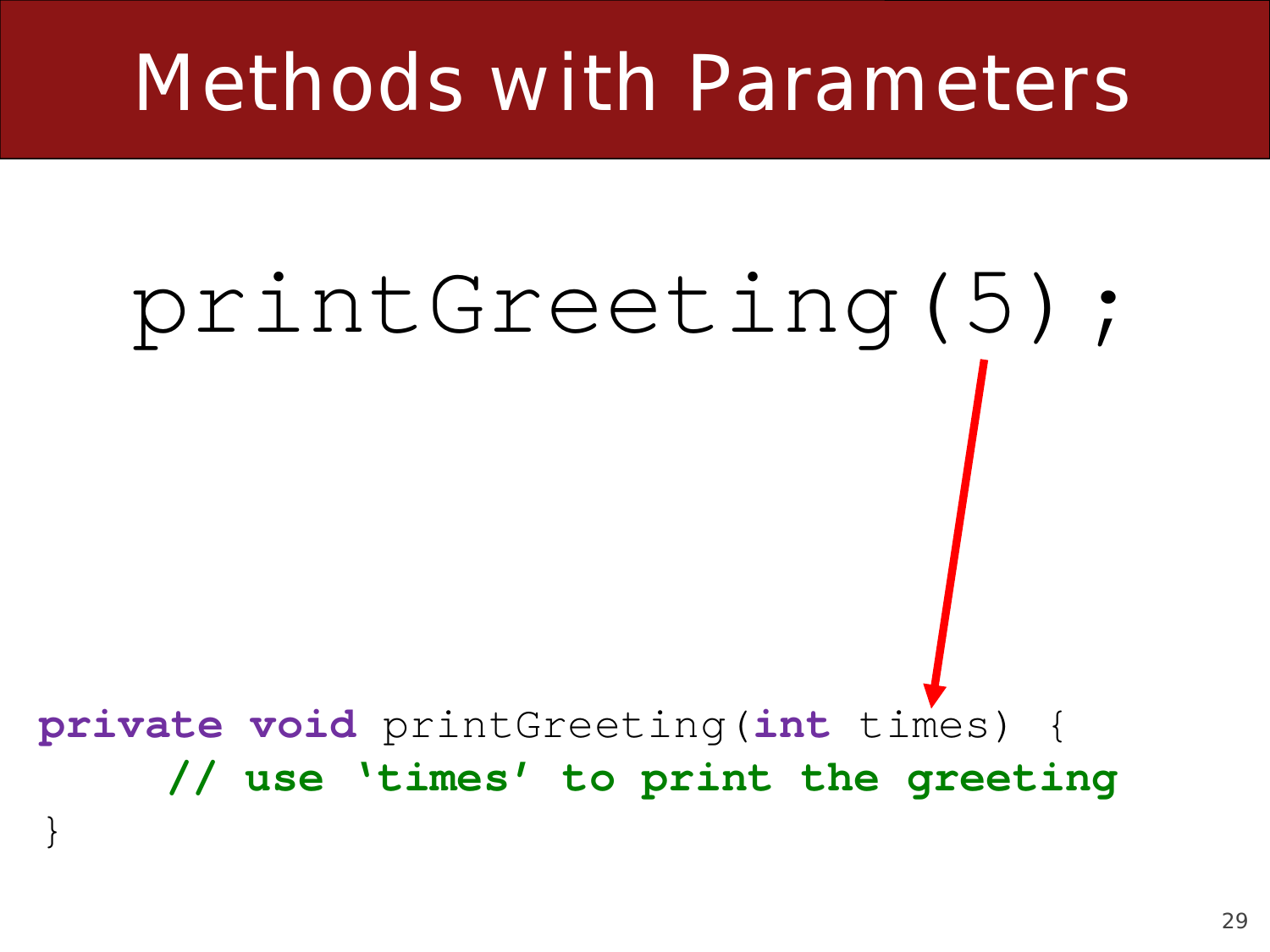

# Methods with Parameters
printGreeting(5);
private void printGreeting(int times) {
	// use ‘times’ to print the greeting
}